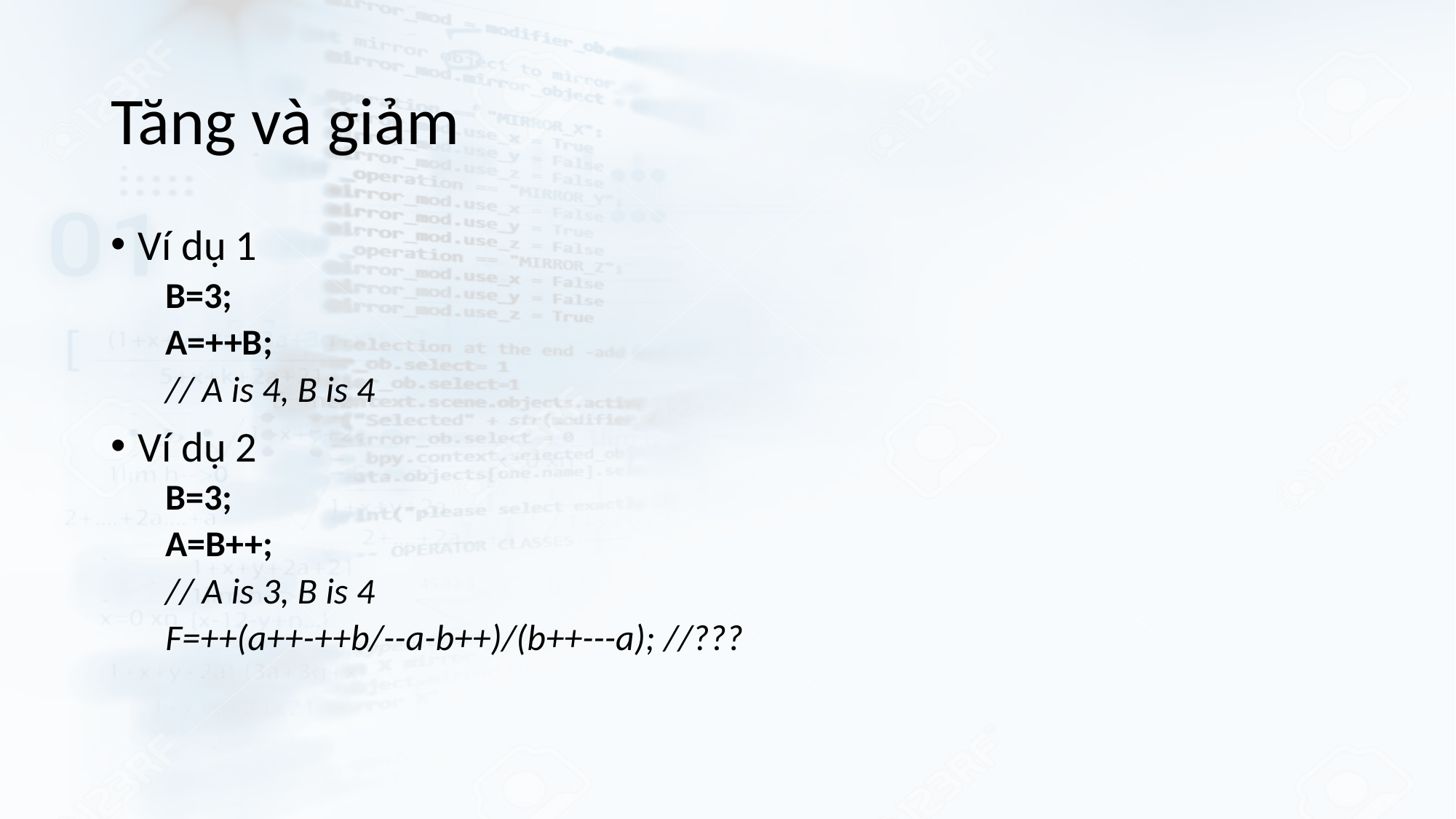

# Tăng và giảm
Ví dụ 1
B=3;
A=++B;
// A is 4, B is 4
Ví dụ 2
B=3;
A=B++;
// A is 3, B is 4
F=++(a++-++b/--a-b++)/(b++---a); //???